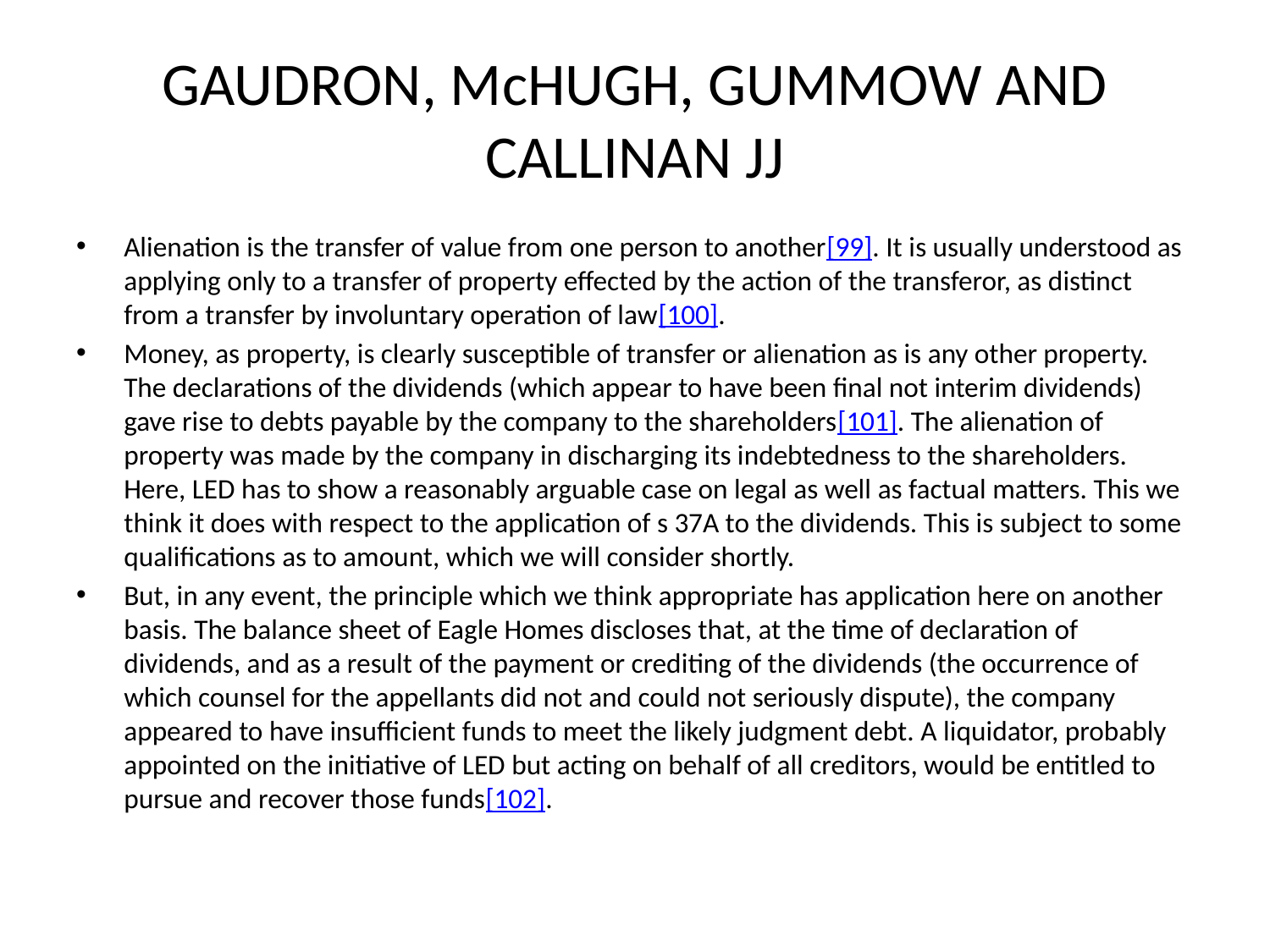

# GAUDRON, McHUGH, GUMMOW AND CALLINAN JJ
Alienation is the transfer of value from one person to another[99]. It is usually understood as applying only to a transfer of property effected by the action of the transferor, as distinct from a transfer by involuntary operation of law[100].
Money, as property, is clearly susceptible of transfer or alienation as is any other property. The declarations of the dividends (which appear to have been final not interim dividends) gave rise to debts payable by the company to the shareholders[101]. The alienation of property was made by the company in discharging its indebtedness to the shareholders. Here, LED has to show a reasonably arguable case on legal as well as factual matters. This we think it does with respect to the application of s 37A to the dividends. This is subject to some qualifications as to amount, which we will consider shortly.
But, in any event, the principle which we think appropriate has application here on another basis. The balance sheet of Eagle Homes discloses that, at the time of declaration of dividends, and as a result of the payment or crediting of the dividends (the occurrence of which counsel for the appellants did not and could not seriously dispute), the company appeared to have insufficient funds to meet the likely judgment debt. A liquidator, probably appointed on the initiative of LED but acting on behalf of all creditors, would be entitled to pursue and recover those funds[102].